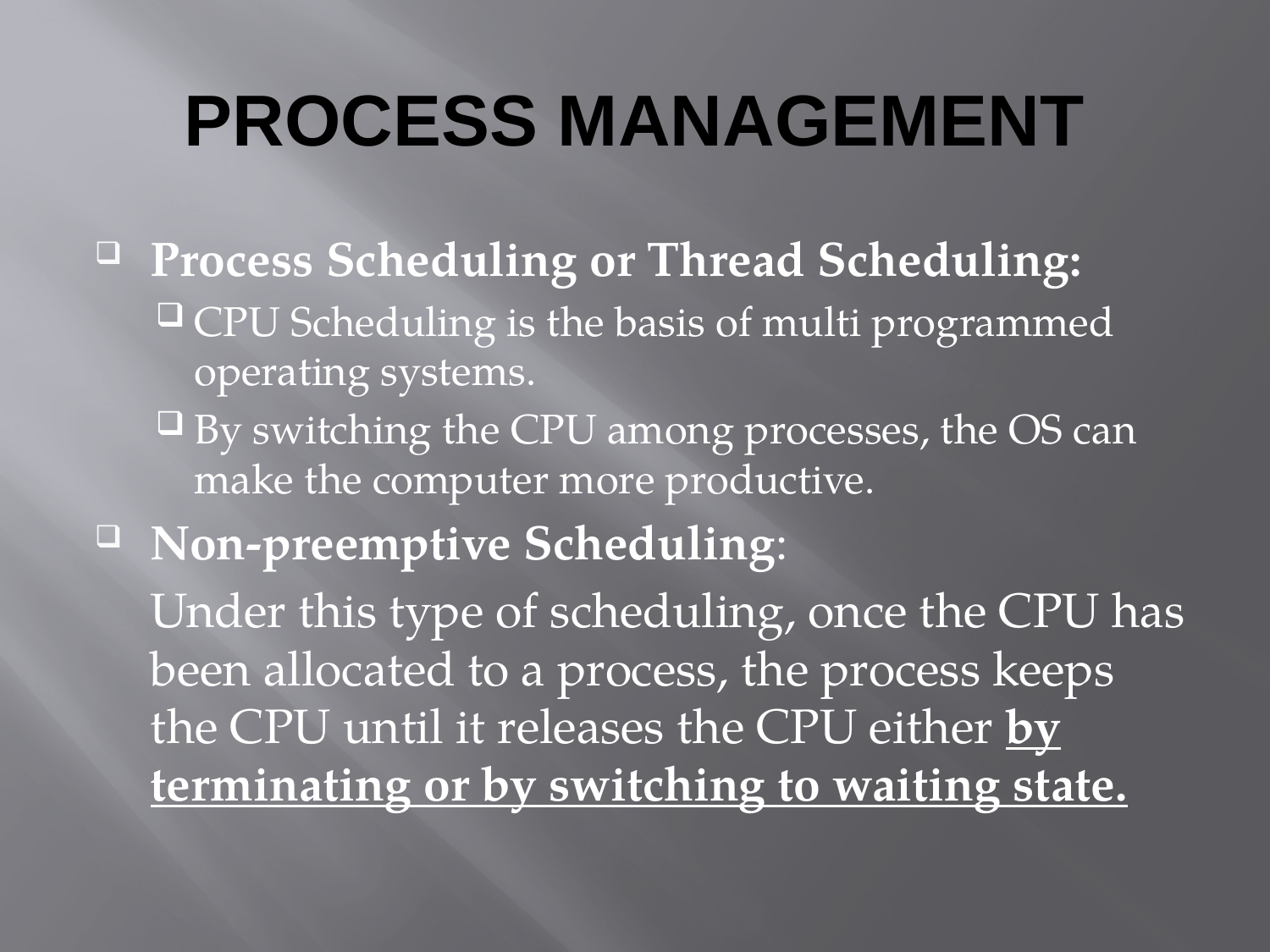

# PROCESS MANAGEMENT
Process Scheduling or Thread Scheduling:
CPU Scheduling is the basis of multi programmed operating systems.
By switching the CPU among processes, the OS can make the computer more productive.
Non-preemptive Scheduling:
	Under this type of scheduling, once the CPU has been allocated to a process, the process keeps the CPU until it releases the CPU either by terminating or by switching to waiting state.